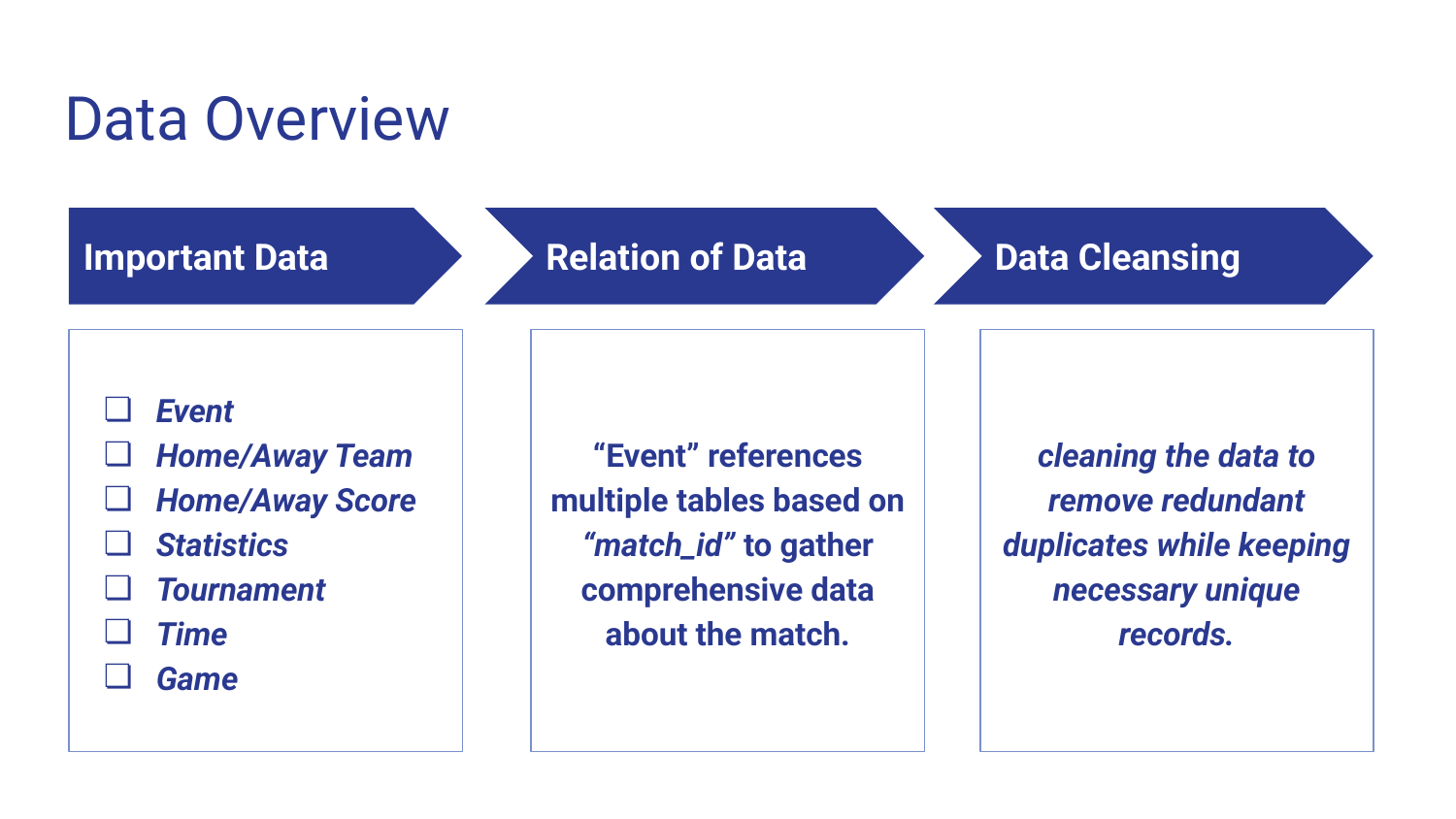

# Data Overview

Important Data
Relation of Data
Data Cleansing
Data Cleaning
Event
Home/Away Team
Home/Away Score
Statistics
Tournament
Time
Game
“Event” references multiple tables based on “match_id” to gather comprehensive data about the match.
cleaning the data to remove redundant duplicates while keeping necessary unique records.